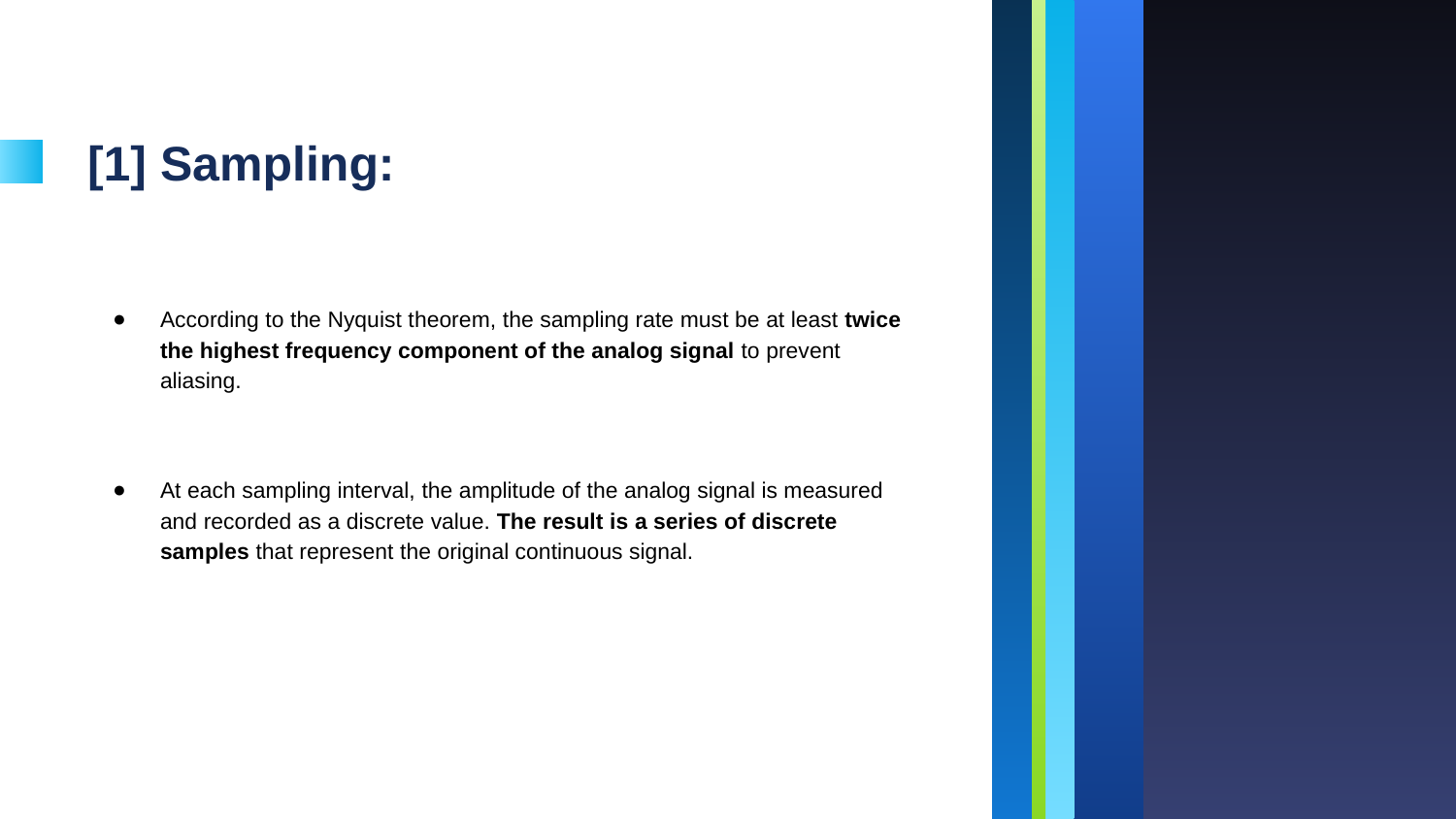

# [1] Sampling:
According to the Nyquist theorem, the sampling rate must be at least twice the highest frequency component of the analog signal to prevent aliasing.

At each sampling interval, the amplitude of the analog signal is measured and recorded as a discrete value. The result is a series of discrete samples that represent the original continuous signal.